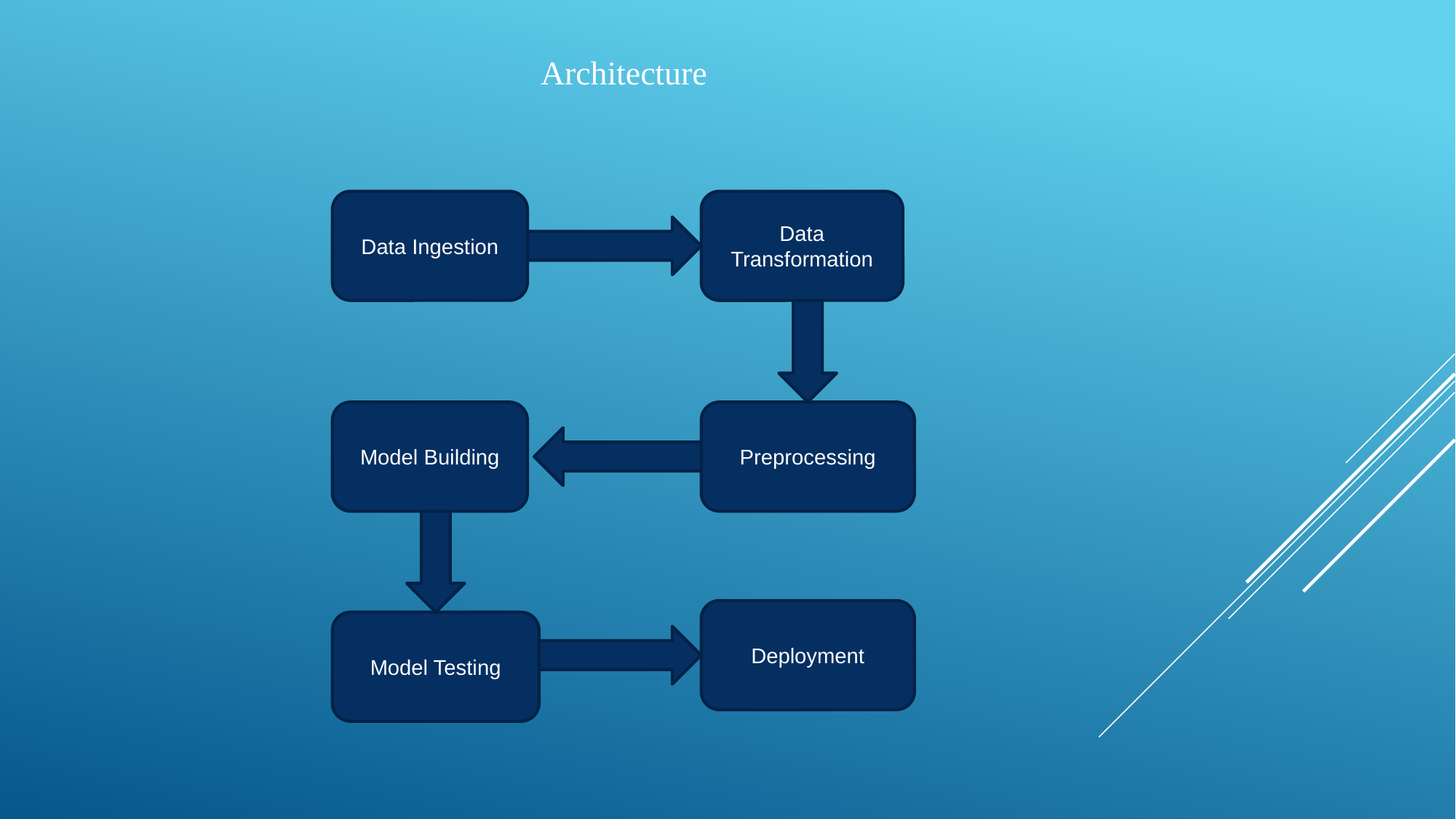

Architecture

Data Ingestion
Data Transformation

Model Building
Preprocessing

Deployment
Model Testing